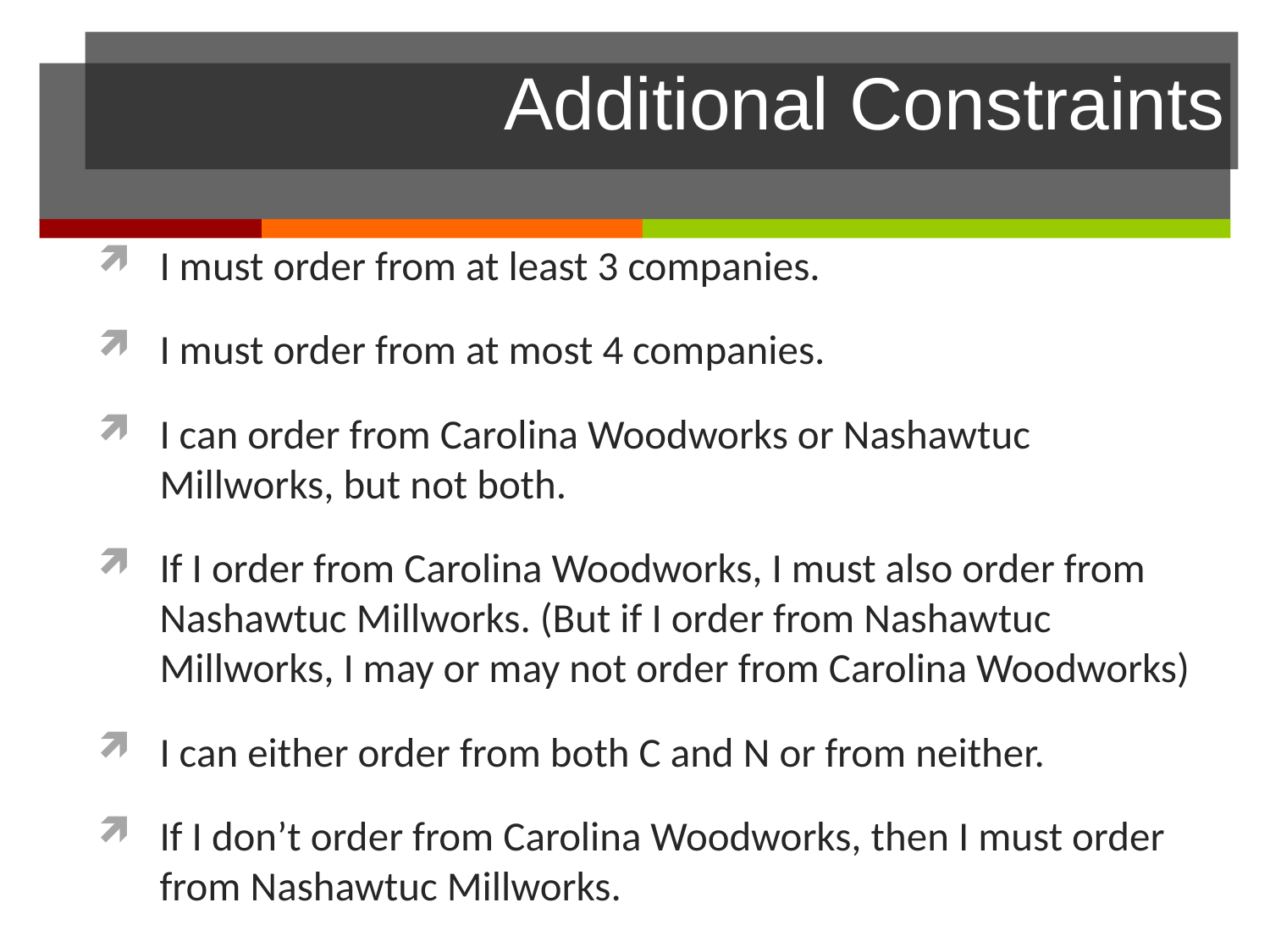

# Additional Constraints

I must order from at least 3 companies.
I must order from at most 4 companies.
I can order from Carolina Woodworks or Nashawtuc Millworks, but not both.
If I order from Carolina Woodworks, I must also order from Nashawtuc Millworks. (But if I order from Nashawtuc Millworks, I may or may not order from Carolina Woodworks)
I can either order from both C and N or from neither.
If I don’t order from Carolina Woodworks, then I must order from Nashawtuc Millworks.